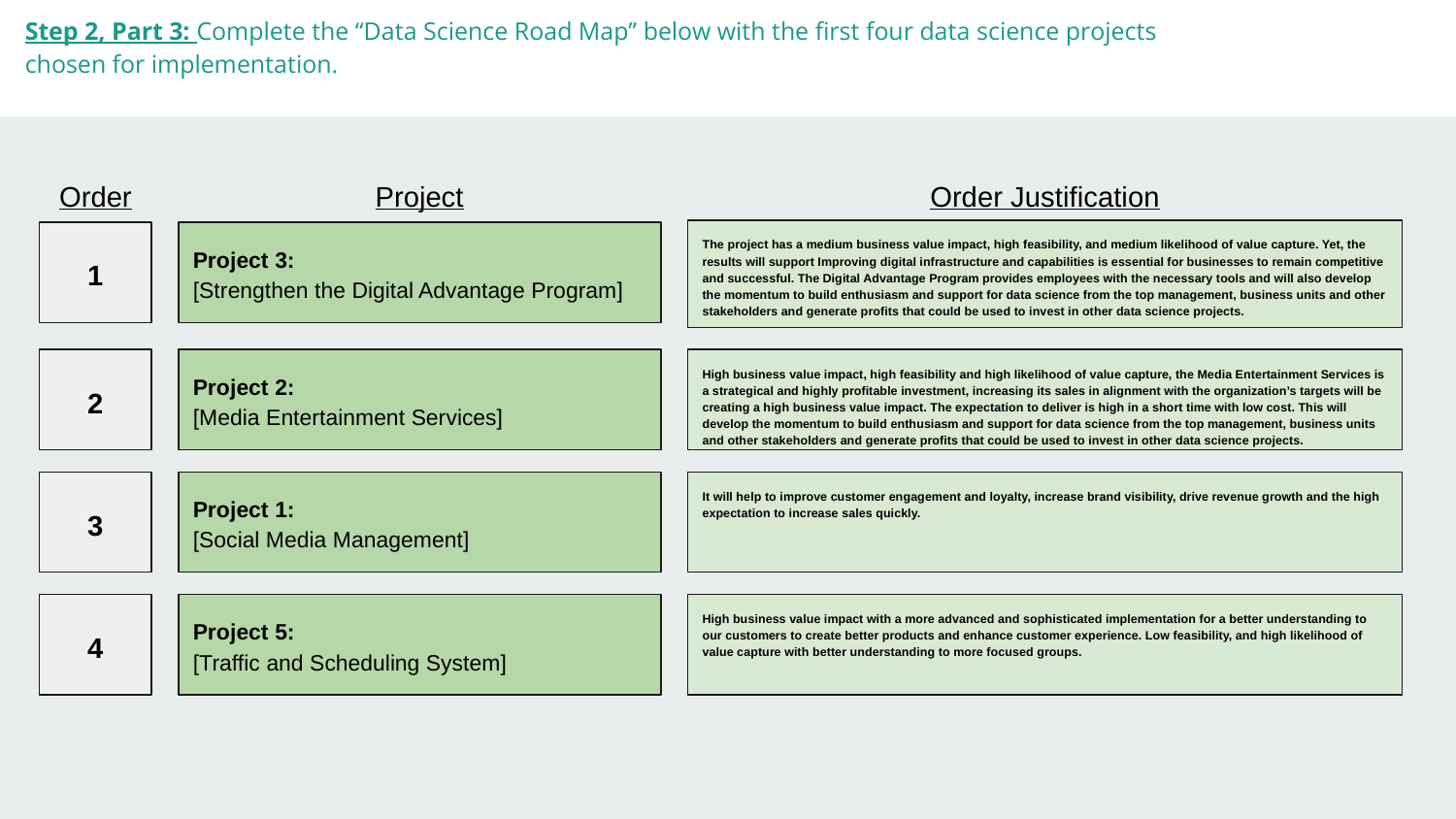

Step 2, Part 3: Complete the “Data Science Road Map” below with the first four data science projects chosen for implementation.

Order
Project
Order Justification
The project has a medium business value impact, high feasibility, and medium likelihood of value capture. Yet, the results will support Improving digital infrastructure and capabilities is essential for businesses to remain competitive and successful. The Digital Advantage Program provides employees with the necessary tools and will also develop the momentum to build enthusiasm and support for data science from the top management, business units and other stakeholders and generate profits that could be used to invest in other data science projects.
1
Project 3:
[Strengthen the Digital Advantage Program]
Project 2:
[Media Entertainment Services]
High business value impact, high feasibility and high likelihood of value capture, the Media Entertainment Services is a strategical and highly profitable investment, increasing its sales in alignment with the organization’s targets will be creating a high business value impact. The expectation to deliver is high in a short time with low cost. This will develop the momentum to build enthusiasm and support for data science from the top management, business units and other stakeholders and generate profits that could be used to invest in other data science projects.
2
Project 1:
[Social Media Management]
It will help to improve customer engagement and loyalty, increase brand visibility, drive revenue growth and the high expectation to increase sales quickly.
3
Project 5:
[Traffic and Scheduling System]
High business value impact with a more advanced and sophisticated implementation for a better understanding to our customers to create better products and enhance customer experience. Low feasibility, and high likelihood of value capture with better understanding to more focused groups.
4